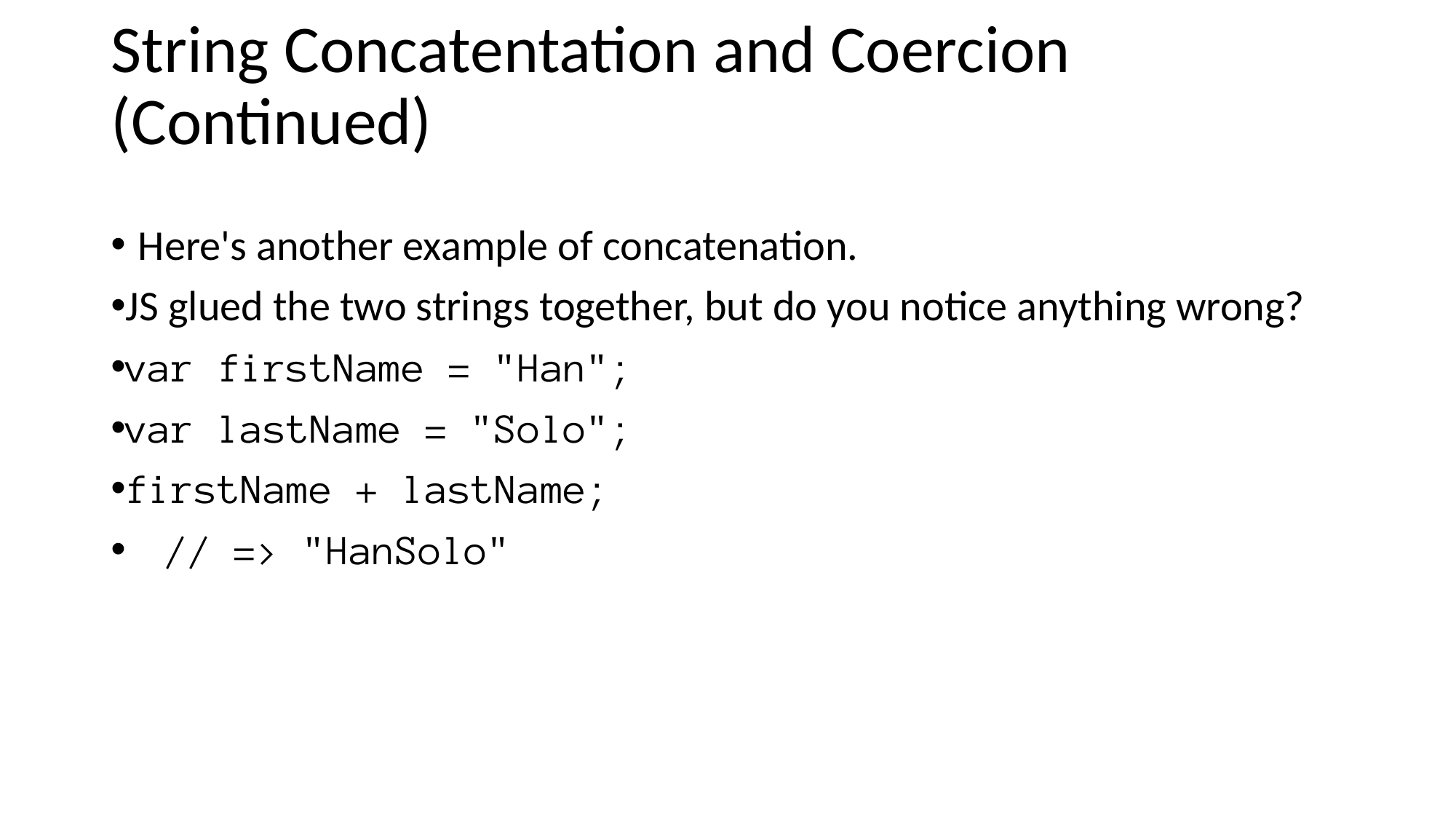

# String Concatentation and Coercion (Continued)

Here's another example of concatenation.
JS glued the two strings together, but do you notice anything wrong?
var firstName = "Han";
var lastName = "Solo";
firstName + lastName;
// => "HanSolo"